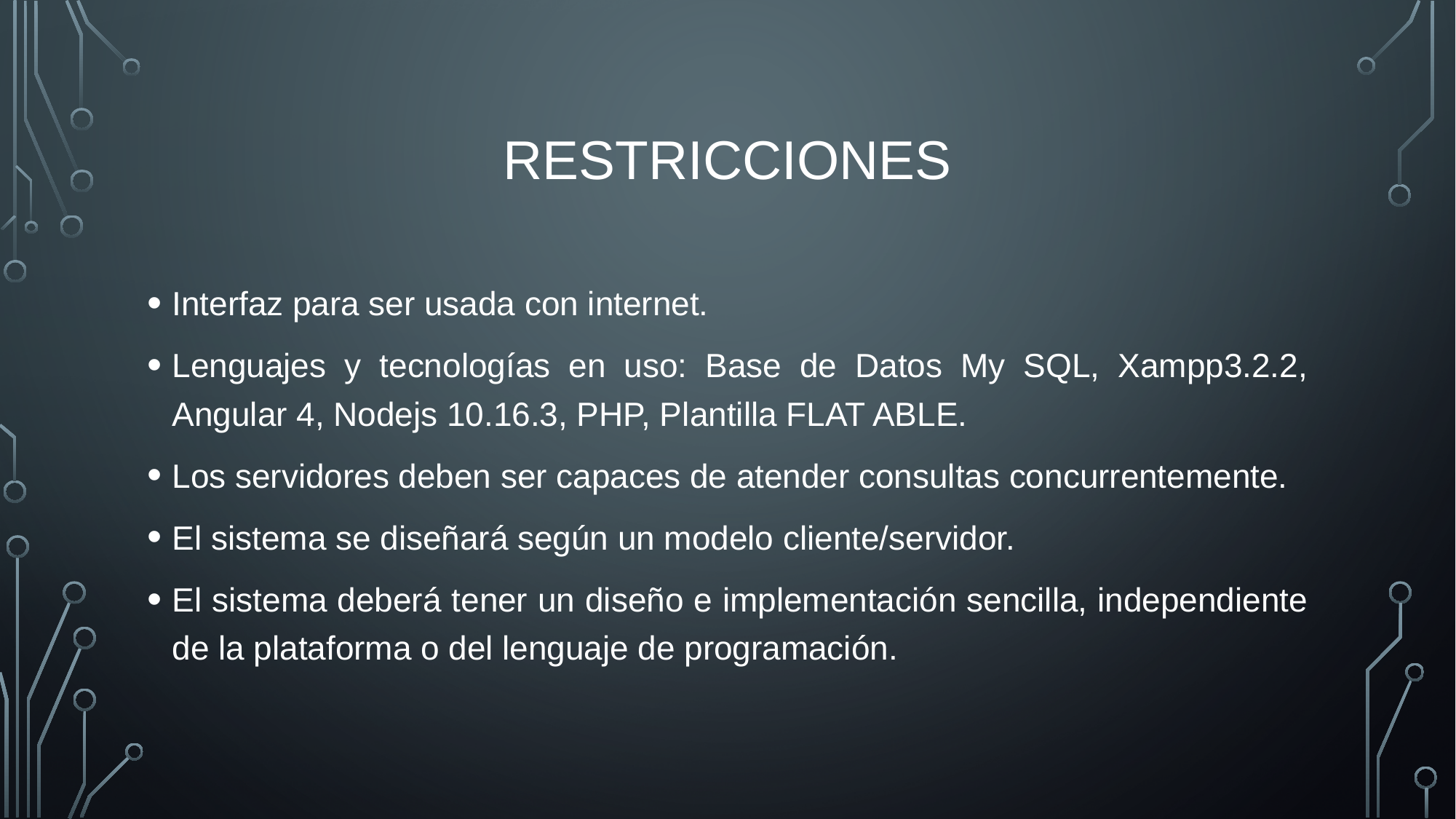

# Restricciones
Interfaz para ser usada con internet.
Lenguajes y tecnologías en uso: Base de Datos My SQL, Xampp3.2.2, Angular 4, Nodejs 10.16.3, PHP, Plantilla FLAT ABLE.
Los servidores deben ser capaces de atender consultas concurrentemente.
El sistema se diseñará según un modelo cliente/servidor.
El sistema deberá tener un diseño e implementación sencilla, independiente de la plataforma o del lenguaje de programación.